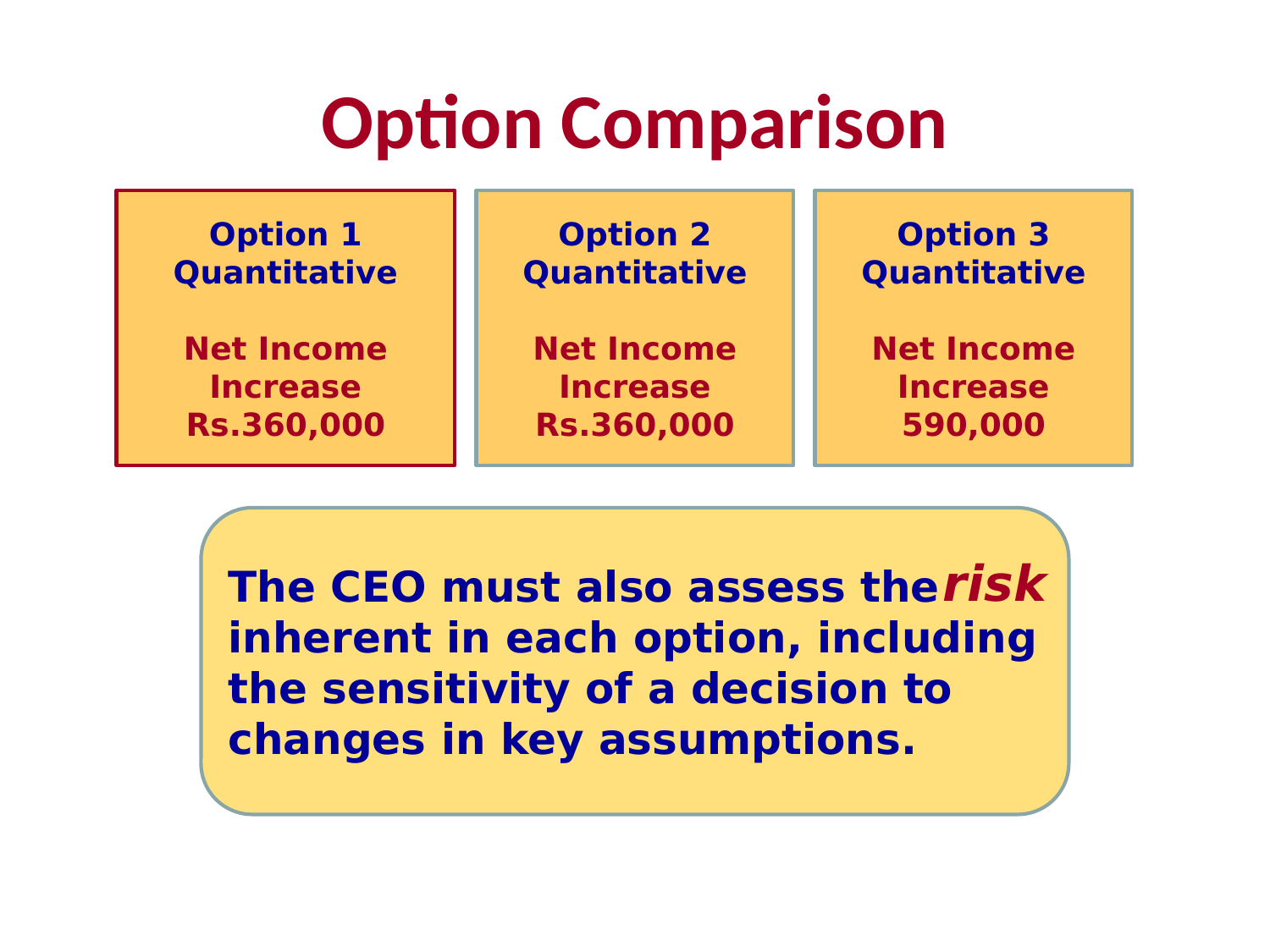

# Option Comparison
Option 1
Quantitative

Net Income Increase
Rs.360,000
Option 2
Quantitative

Net Income Increase
Rs.360,000
Option 3
Quantitative

Net Income Increase
590,000
The CEO must also assess the inherent in each option, including the sensitivity of a decision to changes in key assumptions.
risk